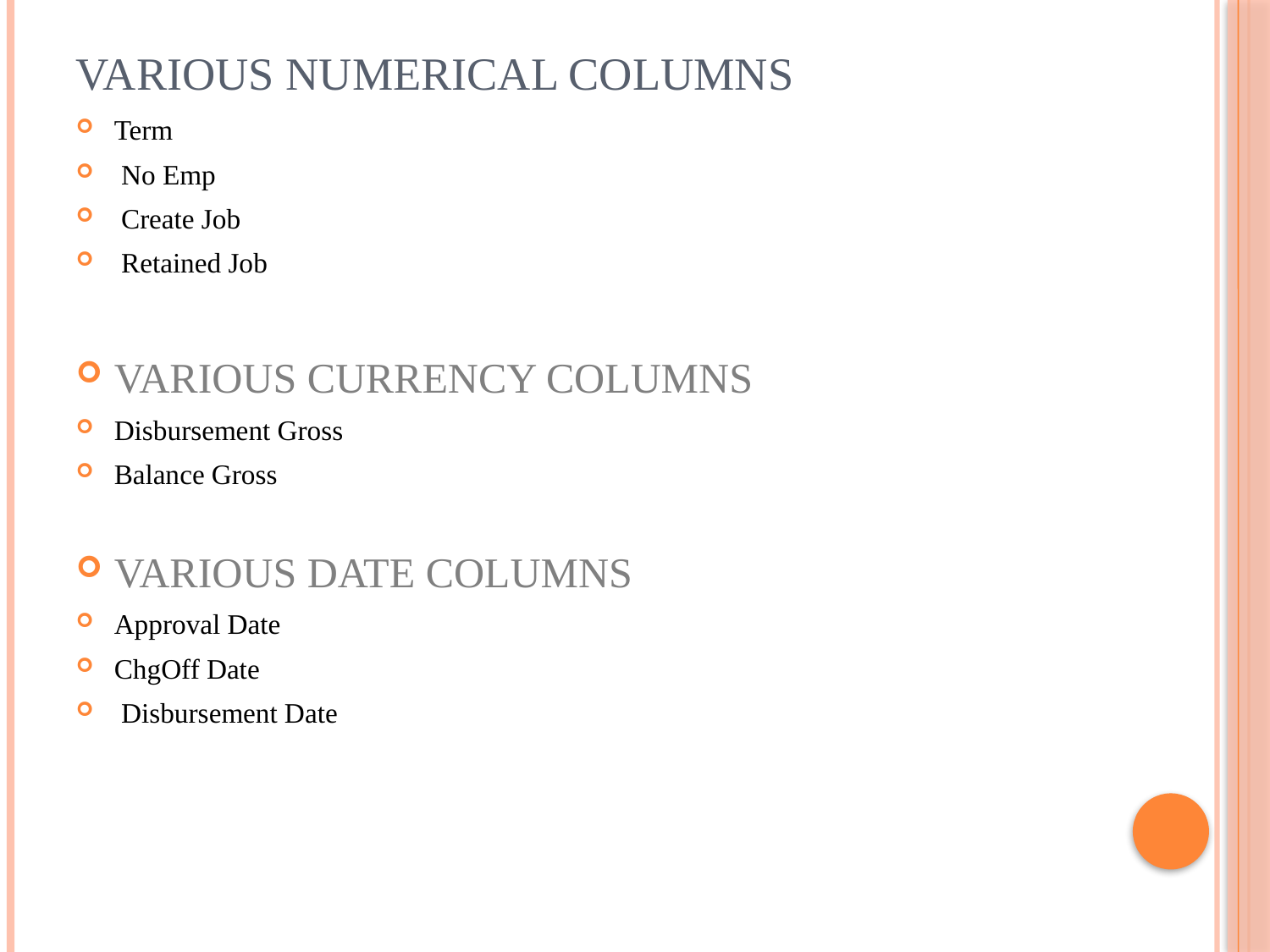

# Various Numerical columns
Term
 No Emp
 Create Job
 Retained Job

VARIOUS CURRENCY COLUMNS
Disbursement Gross
Balance Gross

VARIOUS DATE COLUMNS
Approval Date
ChgOff Date
 Disbursement Date